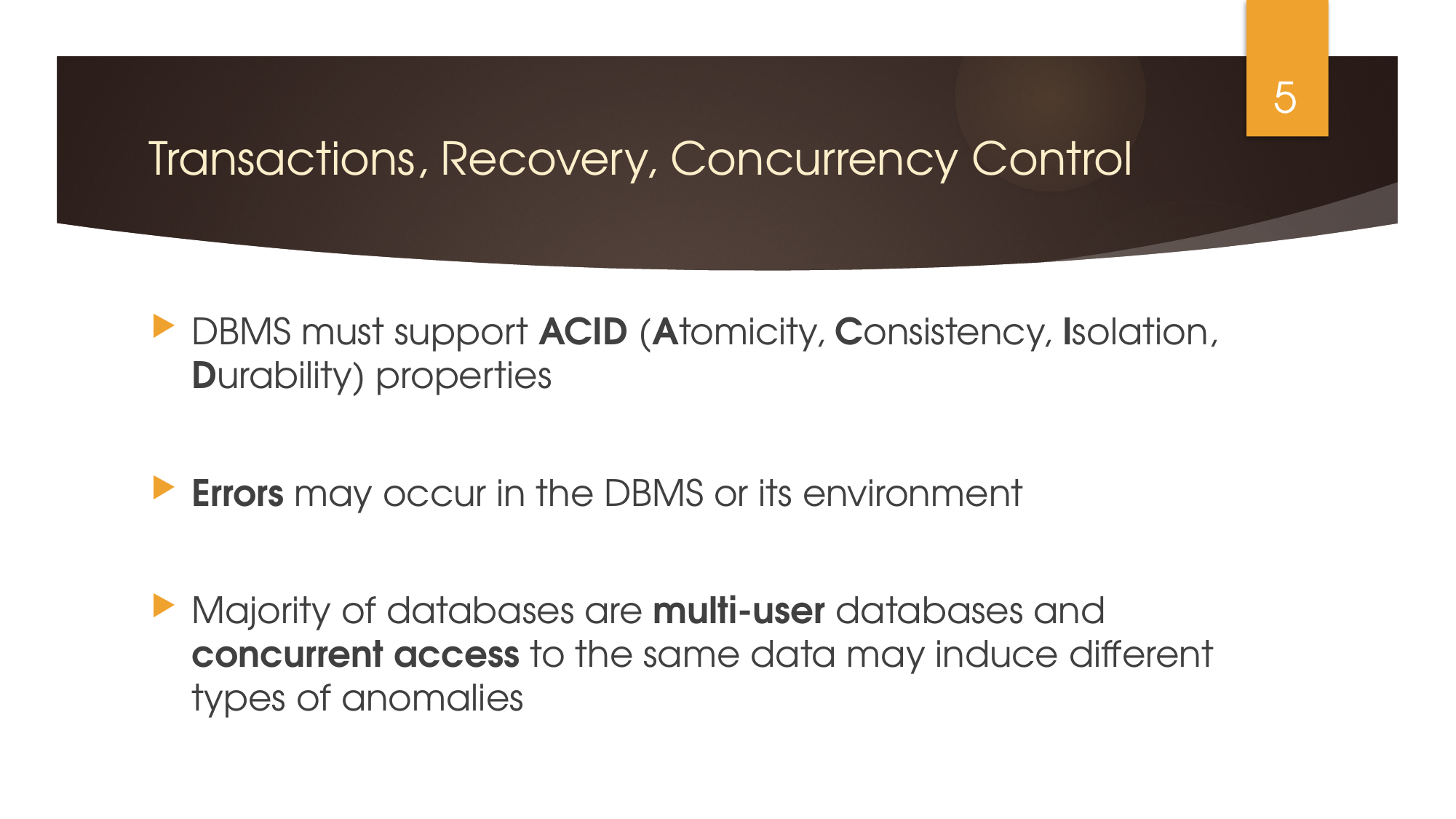

5
# Transactions, Recovery, Concurrency Control
DBMS must support ACID (Atomicity, Consistency, Isolation, Durability) properties

Errors may occur in the DBMS or its environment

Majority of databases are multi-user databases and concurrent access to the same data may induce different types of anomalies